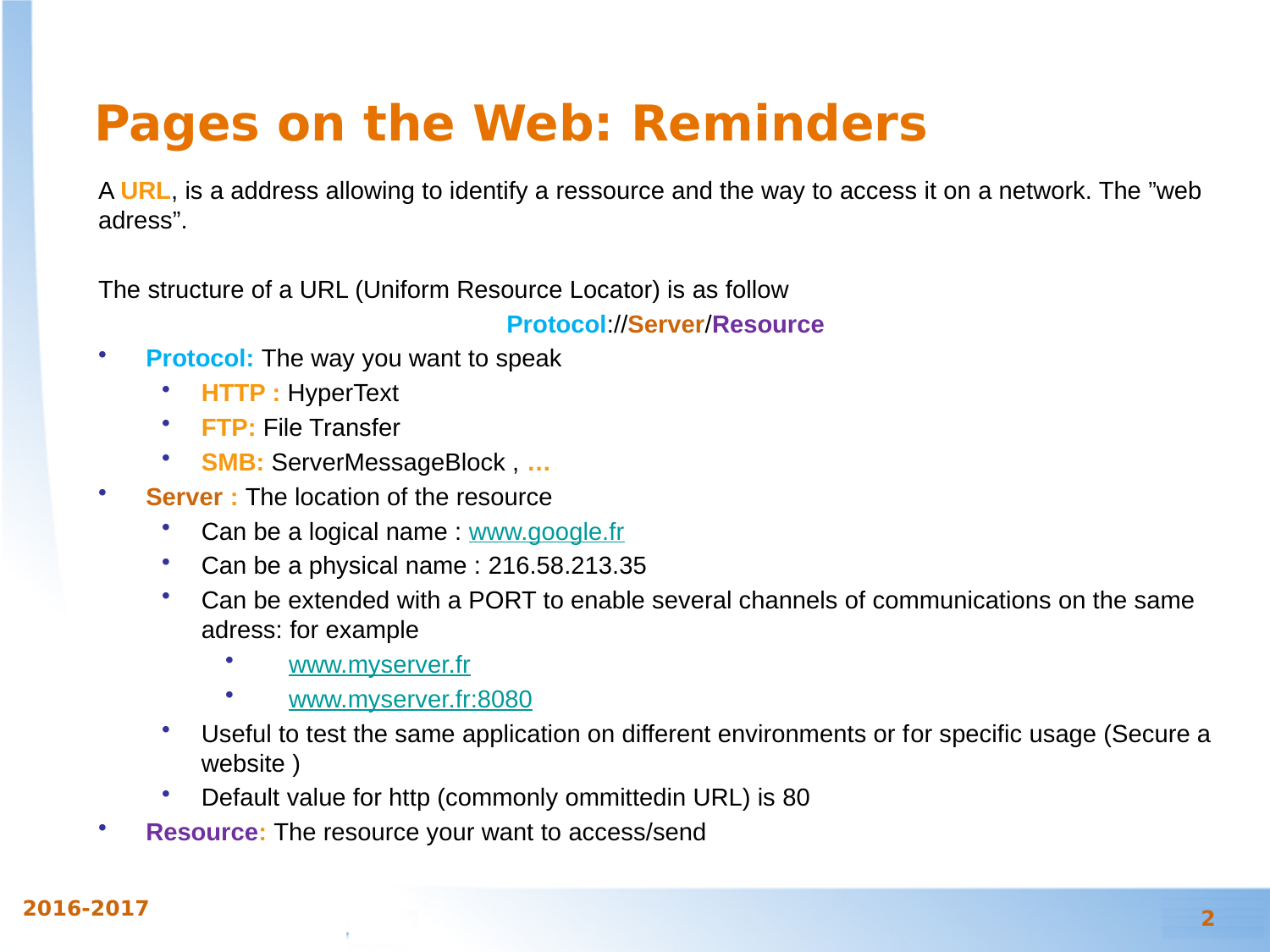

# Pages on the Web: Reminders
A URL, is a address allowing to identify a ressource and the way to access it on a network. The ”web adress”.

The structure of a URL (Uniform Resource Locator) is as follow
Protocol://Server/Resource
Protocol: The way you want to speak
HTTP : HyperText
FTP: File Transfer
SMB: ServerMessageBlock , …
Server : The location of the resource
Can be a logical name : www.google.fr
Can be a physical name : 216.58.213.35
Can be extended with a PORT to enable several channels of communications on the same adress: for example
www.myserver.fr
www.myserver.fr:8080
Useful to test the same application on different environments or for specific usage (Secure a website )
Default value for http (commonly ommittedin URL) is 80
Resource: The resource your want to access/send

2